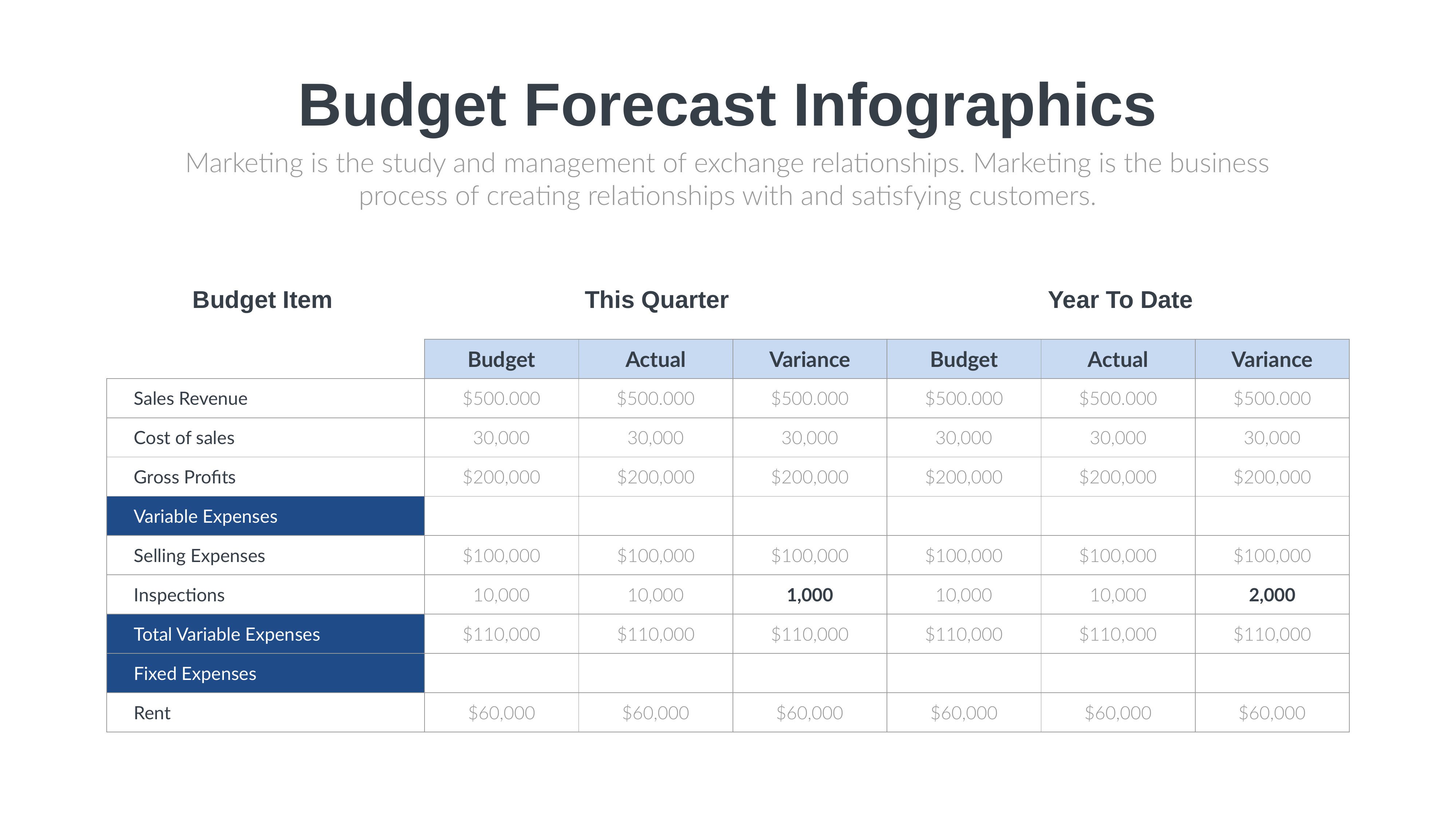

Budget Forecast Infographics
Marketing is the study and management of exchange relationships. Marketing is the business process of creating relationships with and satisfying customers.
Budget Item
This Quarter
Year To Date
|  | Budget | Actual | Variance | Budget | Actual | Variance |
| --- | --- | --- | --- | --- | --- | --- |
| Sales Revenue | $500.000 | $500.000 | $500.000 | $500.000 | $500.000 | $500.000 |
| Cost of sales | 30,000 | 30,000 | 30,000 | 30,000 | 30,000 | 30,000 |
| Gross Profits | $200,000 | $200,000 | $200,000 | $200,000 | $200,000 | $200,000 |
| Variable Expenses |  |  |  |  |  |  |
| Selling Expenses | $100,000 | $100,000 | $100,000 | $100,000 | $100,000 | $100,000 |
| Inspections | 10,000 | 10,000 | 1,000 | 10,000 | 10,000 | 2,000 |
| Total Variable Expenses | $110,000 | $110,000 | $110,000 | $110,000 | $110,000 | $110,000 |
| Fixed Expenses |  |  |  |  |  |  |
| Rent | $60,000 | $60,000 | $60,000 | $60,000 | $60,000 | $60,000 |